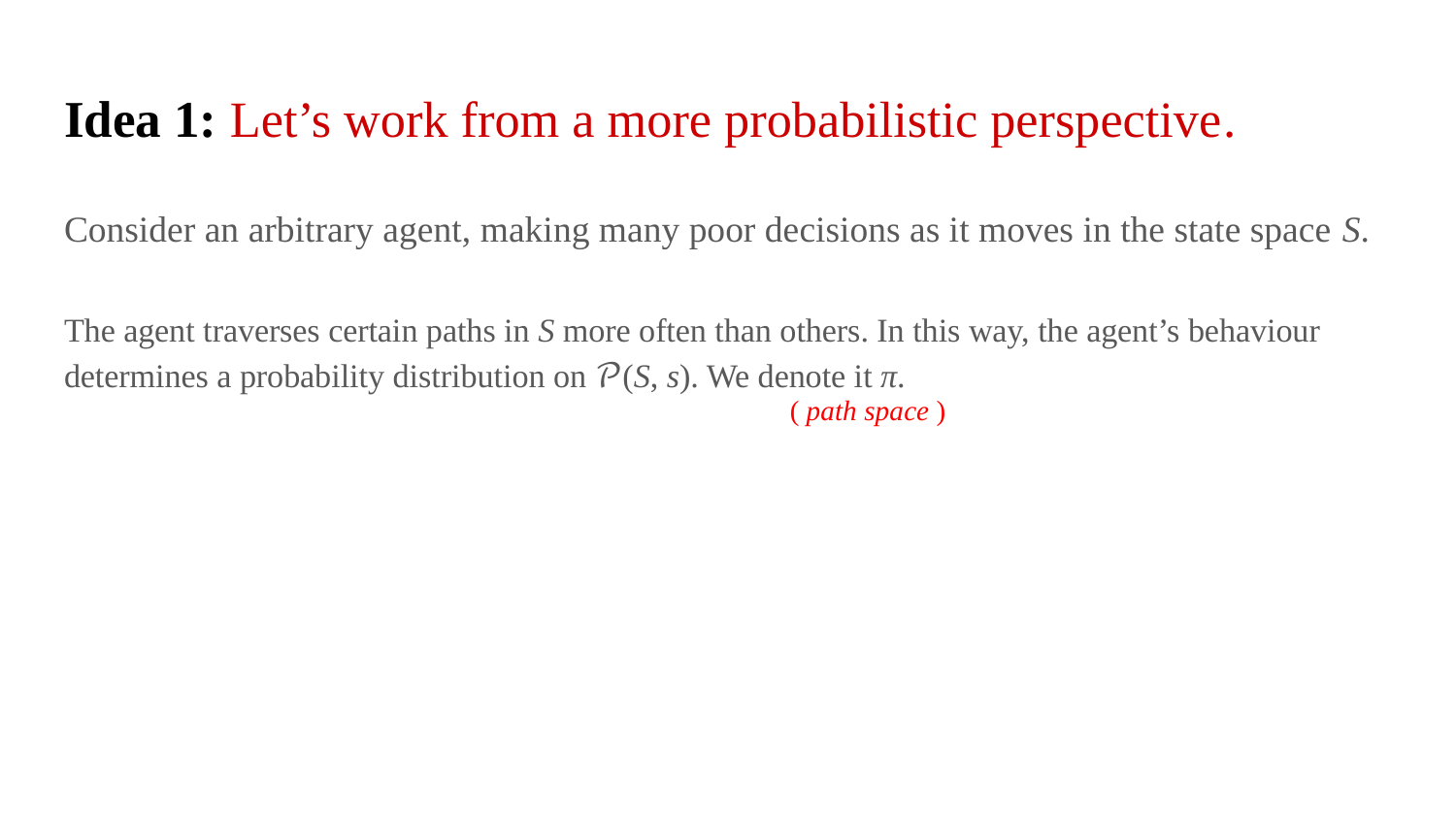

# Idea 1: Let’s work from a more probabilistic perspective.
Consider an arbitrary agent, making many poor decisions as it moves in the state space S.
The agent traverses certain paths in S more often than others. In this way, the agent’s behaviour determines a probability distribution on 𝒫(S, s). We denote it π.
( path space )